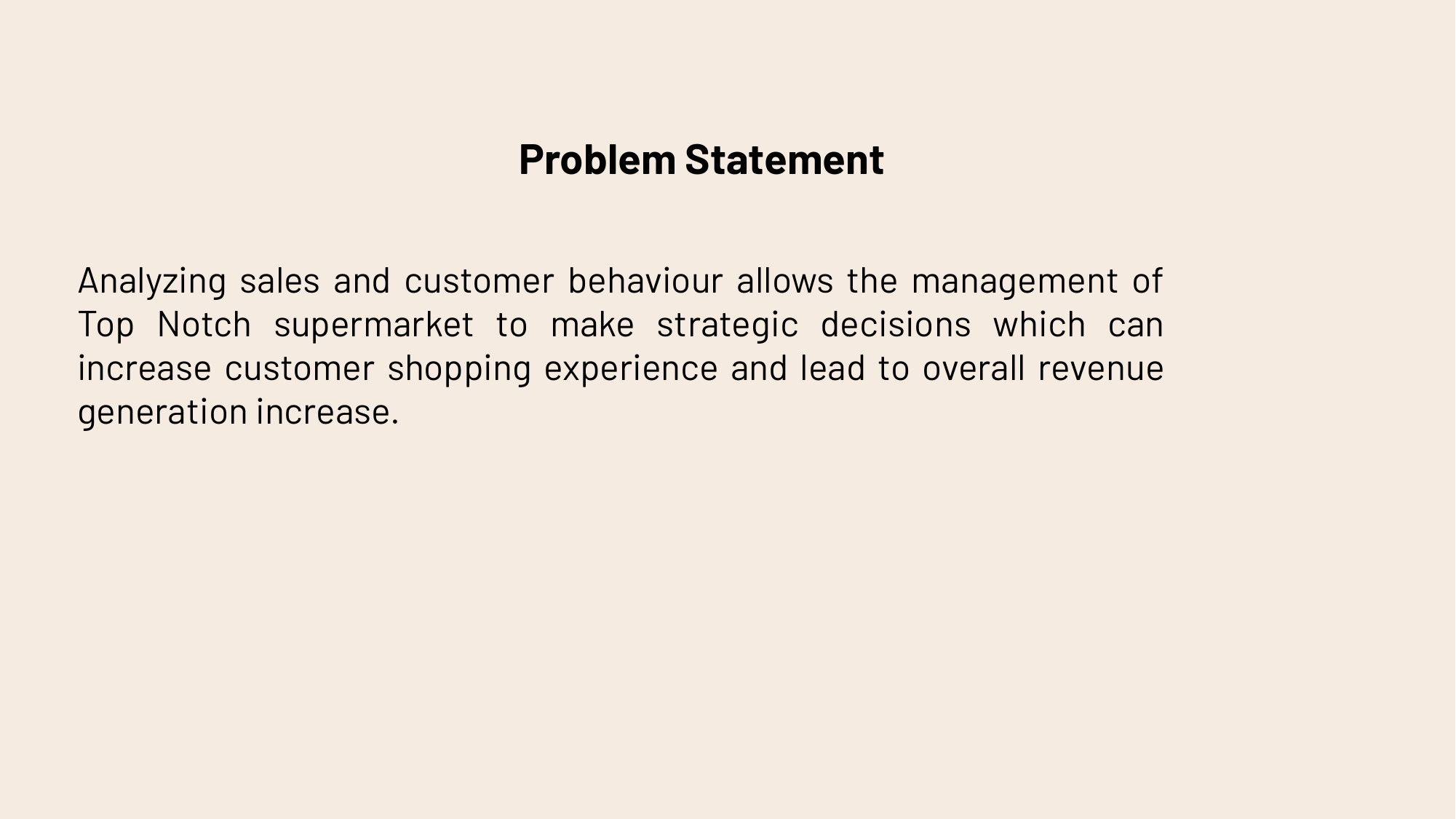

Problem Statement
Analyzing sales and customer behaviour allows the management of Top Notch supermarket to make strategic decisions which can increase customer shopping experience and lead to overall revenue generation increase.